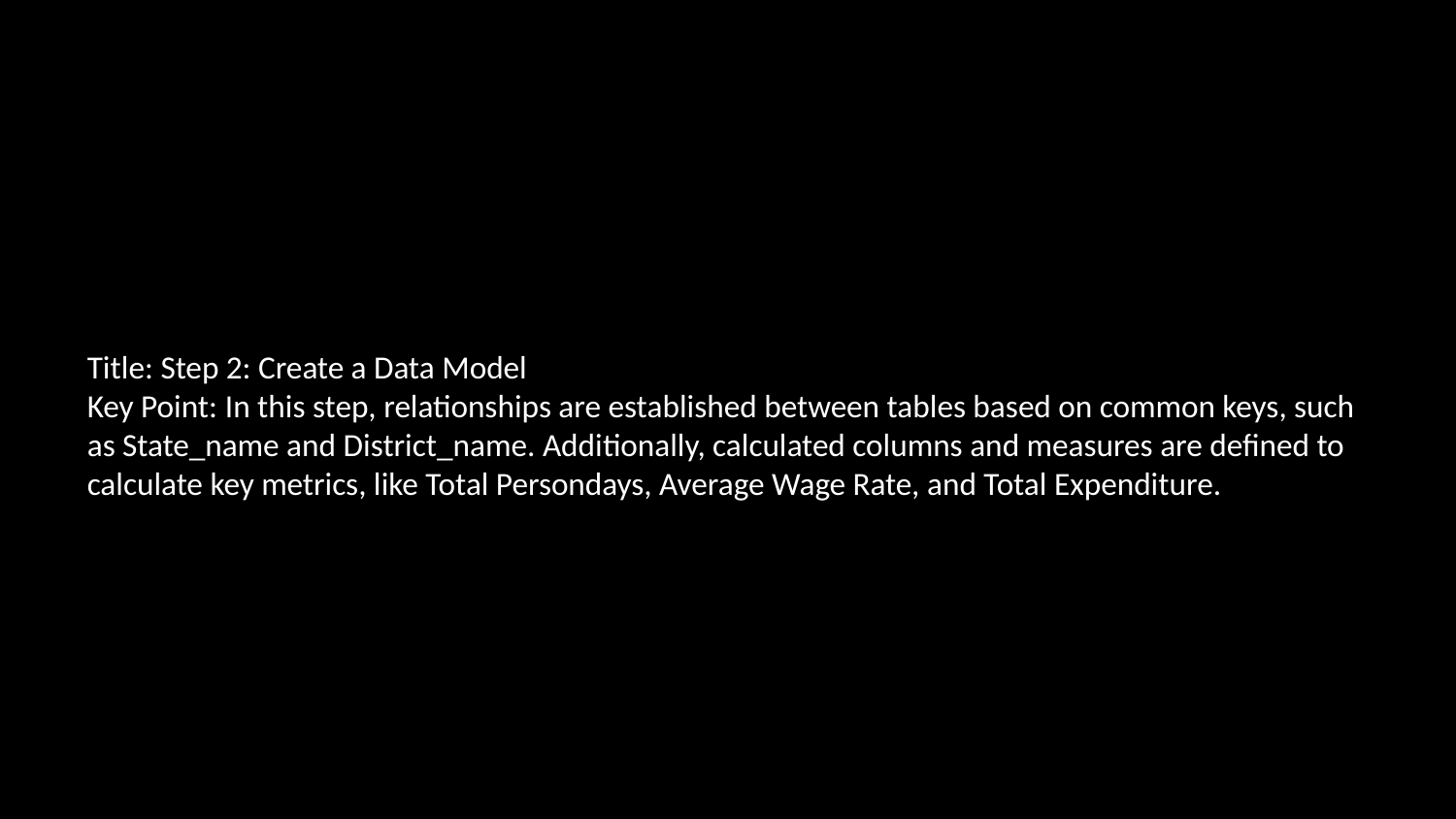

Title: Step 2: Create a Data Model
Key Point: In this step, relationships are established between tables based on common keys, such as State_name and District_name. Additionally, calculated columns and measures are defined to calculate key metrics, like Total Persondays, Average Wage Rate, and Total Expenditure.